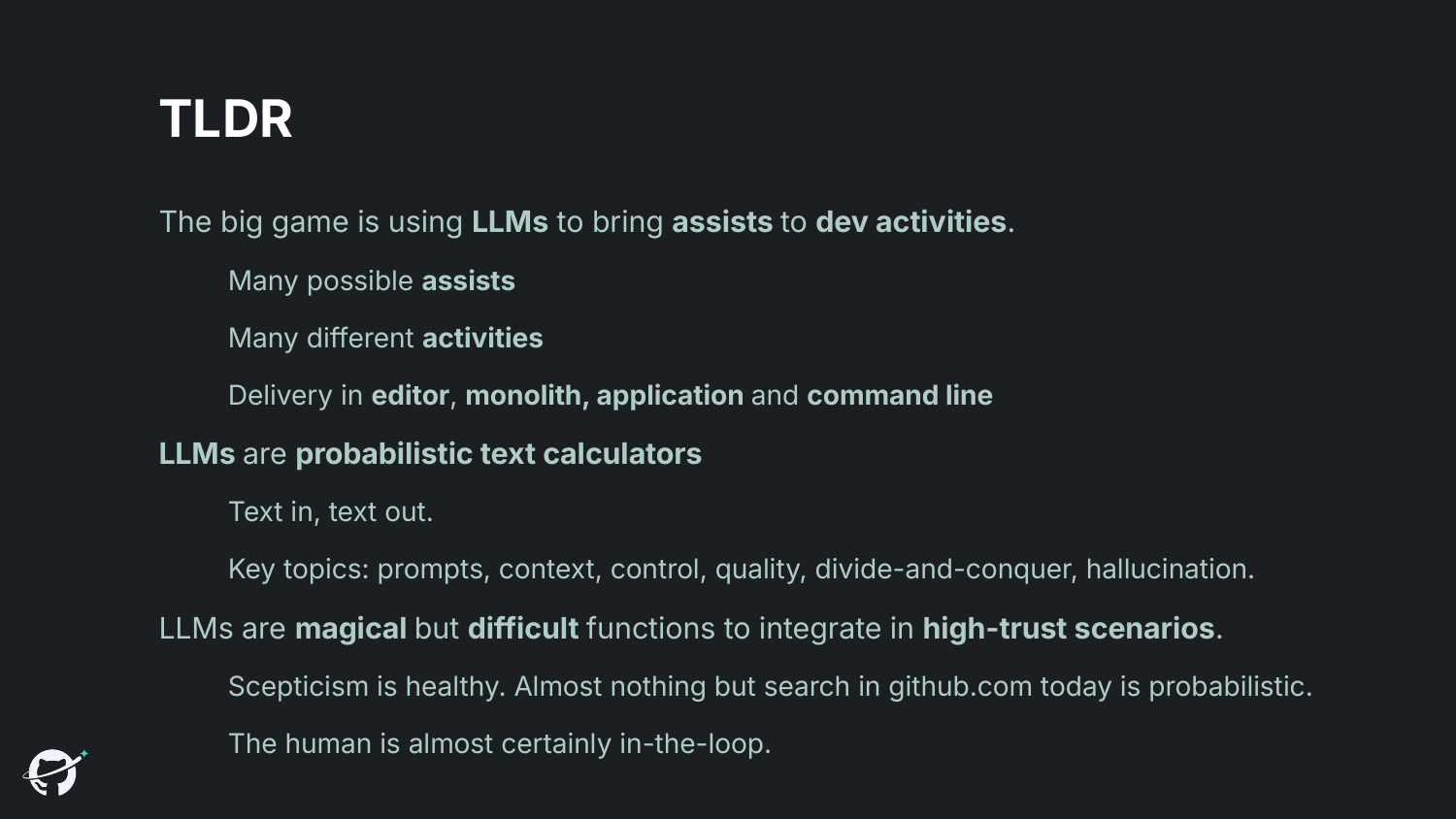

# TLDR
The big game is using LLMs to bring assists to dev activities.
Many possible assists
Many different activities
Delivery in editor, monolith, application and command line
LLMs are probabilistic text calculators
Text in, text out.
Key topics: prompts, context, control, quality, divide-and-conquer, hallucination.
LLMs are magical but difficult functions to integrate in high-trust scenarios.
Scepticism is healthy. Almost nothing but search in github.com today is probabilistic.
The human is almost certainly in-the-loop.